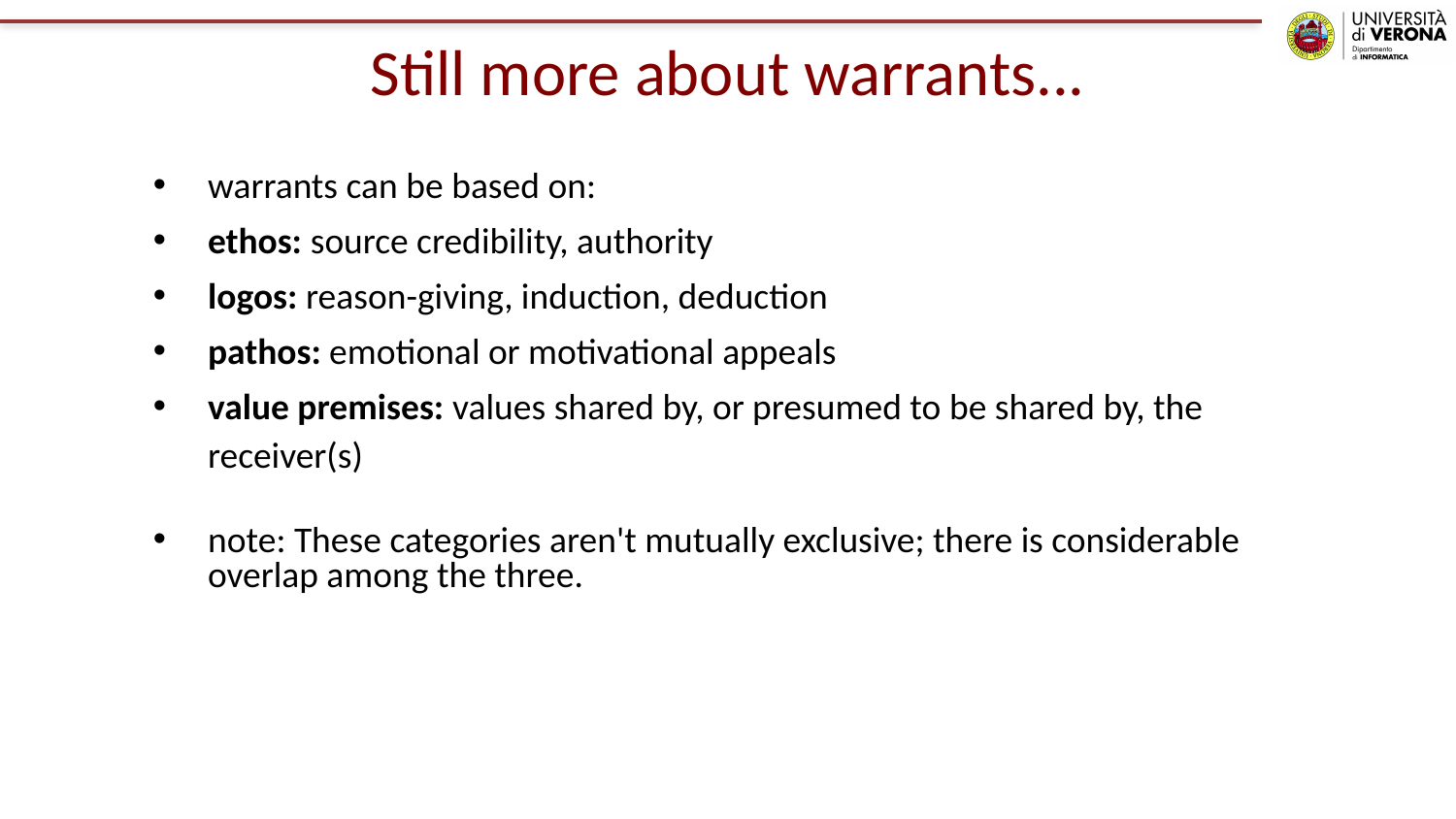

# Still more about warrants...
warrants can be based on:
ethos: source credibility, authority
logos: reason-giving, induction, deduction
pathos: emotional or motivational appeals
value premises: values shared by, or presumed to be shared by, the receiver(s)

note: These categories aren't mutually exclusive; there is considerable overlap among the three.